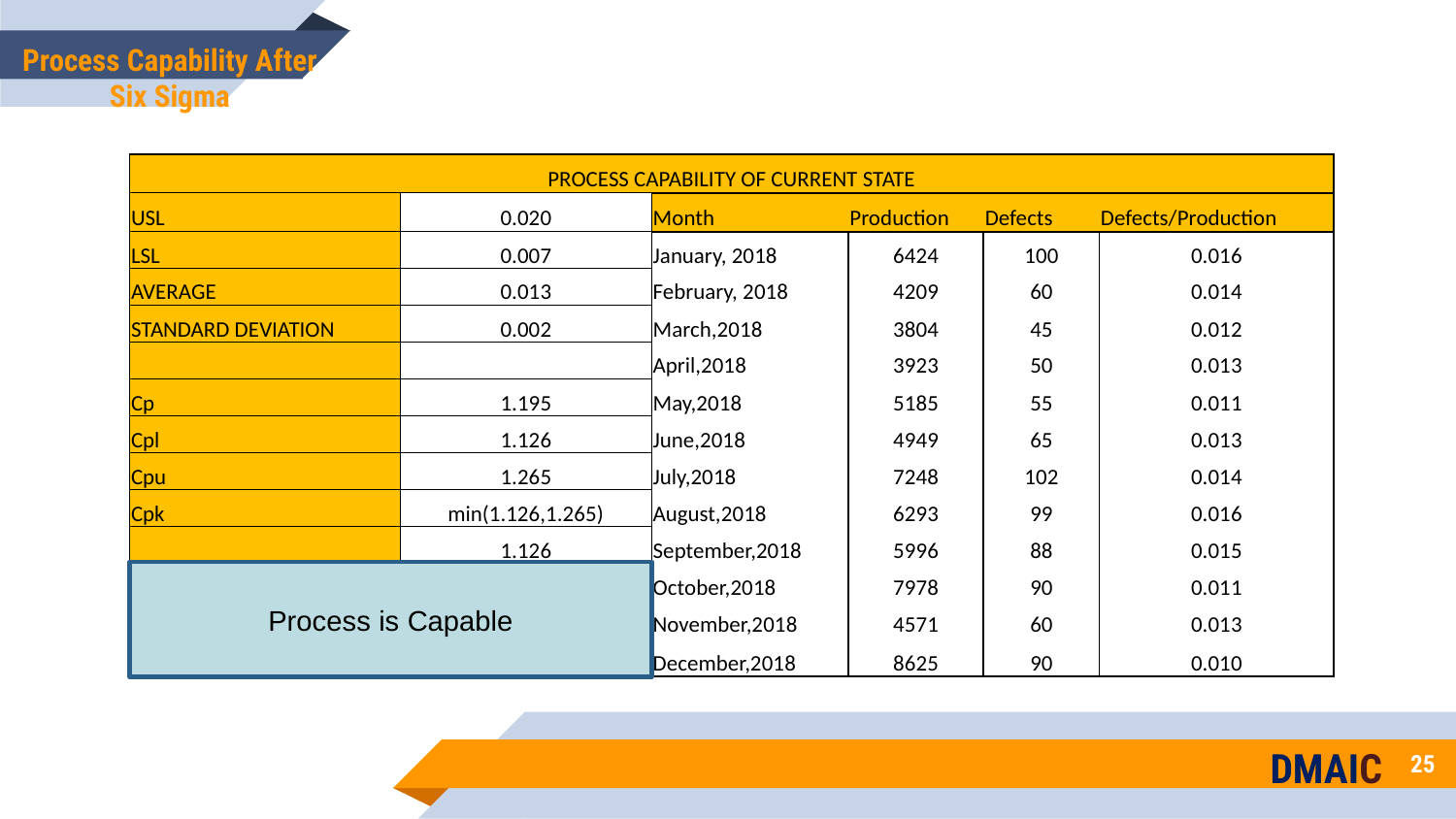

Process Capability After Six Sigma
| PROCESS CAPABILITY OF CURRENT STATE |  |  |  |  |  |
| --- | --- | --- | --- | --- | --- |
| USL | 0.020 | Month | Production | Defects | Defects/Production |
| LSL | 0.007 | January, 2018 | 6424 | 100 | 0.016 |
| AVERAGE | 0.013 | February, 2018 | 4209 | 60 | 0.014 |
| STANDARD DEVIATION | 0.002 | March,2018 | 3804 | 45 | 0.012 |
|  |  | April,2018 | 3923 | 50 | 0.013 |
| Cp | 1.195 | May,2018 | 5185 | 55 | 0.011 |
| Cpl | 1.126 | June,2018 | 4949 | 65 | 0.013 |
| Cpu | 1.265 | July,2018 | 7248 | 102 | 0.014 |
| Cpk | min(1.126,1.265) | August,2018 | 6293 | 99 | 0.016 |
|  | 1.126 | September,2018 | 5996 | 88 | 0.015 |
|  |  | October,2018 | 7978 | 90 | 0.011 |
|  |  | November,2018 | 4571 | 60 | 0.013 |
|  |  | December,2018 | 8625 | 90 | 0.010 |
Process is Capable

DMAIC
25